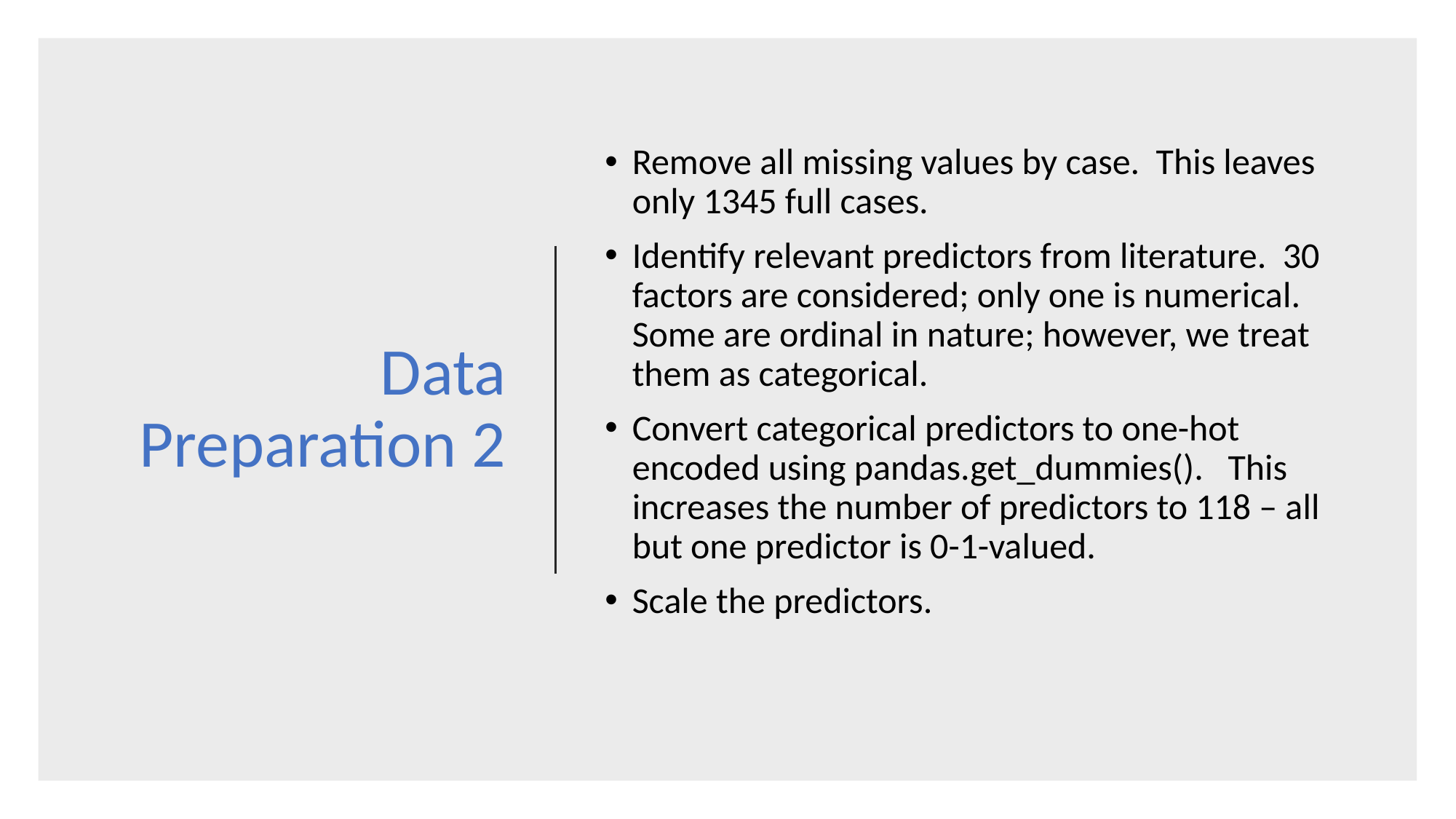

# Data Preparation 2
Remove all missing values by case.  This leaves only 1345 full cases.
Identify relevant predictors from literature.  30 factors are considered; only one is numerical.  Some are ordinal in nature; however, we treat them as categorical.
Convert categorical predictors to one-hot encoded using pandas.get_dummies().   This increases the number of predictors to 118 – all but one predictor is 0-1-valued.
Scale the predictors.